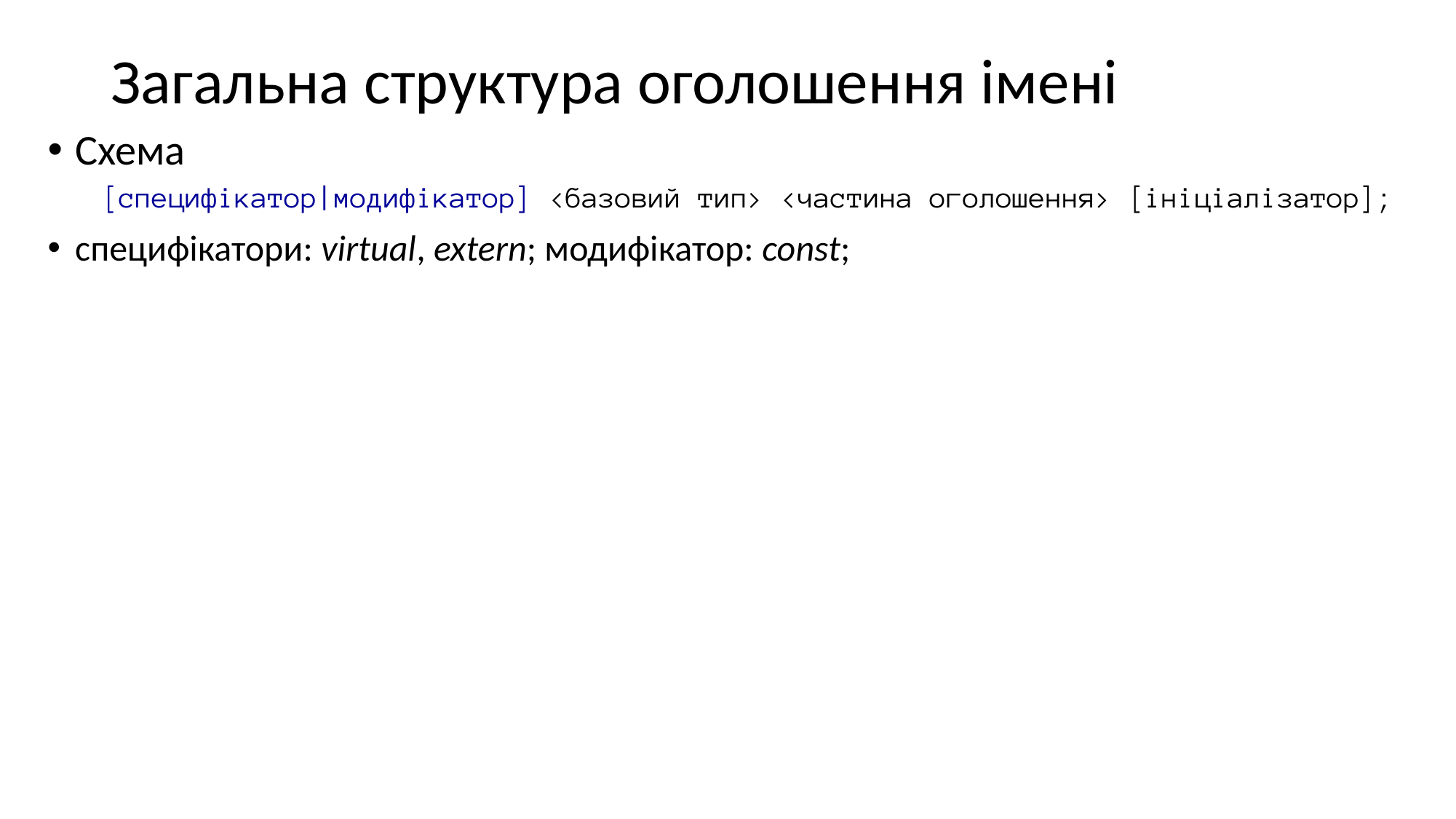

# Загальна структура оголошення імені
Схема
[специфікатор|модифікатор] <базовий тип> <частина оголошення> [ініціалізатор];
специфікатори: virtual, extern; модифікатор: const;